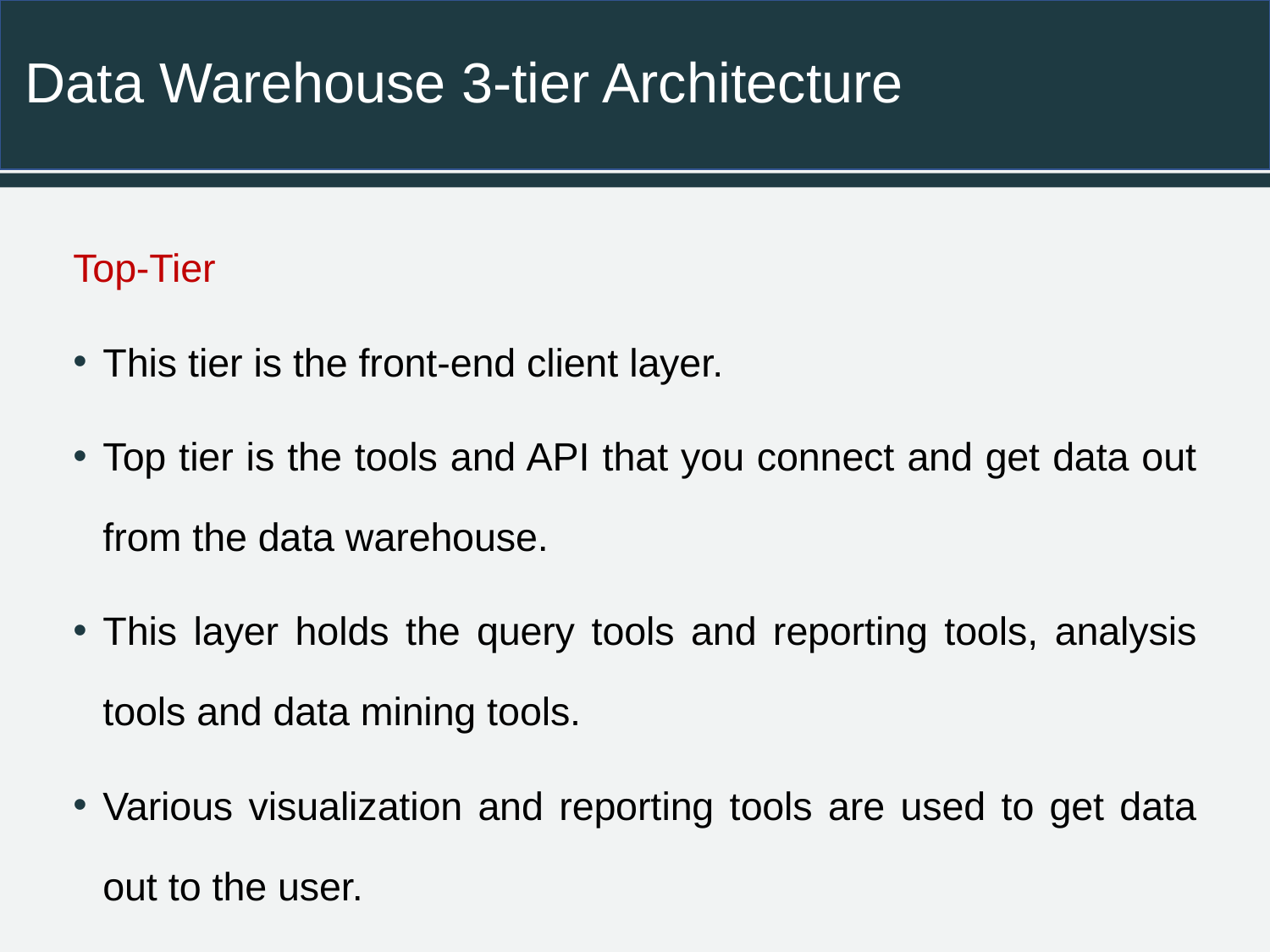

# Data Warehouse 3-tier Architecture
Top-Tier
This tier is the front-end client layer.
Top tier is the tools and API that you connect and get data out from the data warehouse.
This layer holds the query tools and reporting tools, analysis tools and data mining tools.
Various visualization and reporting tools are used to get data out to the user.